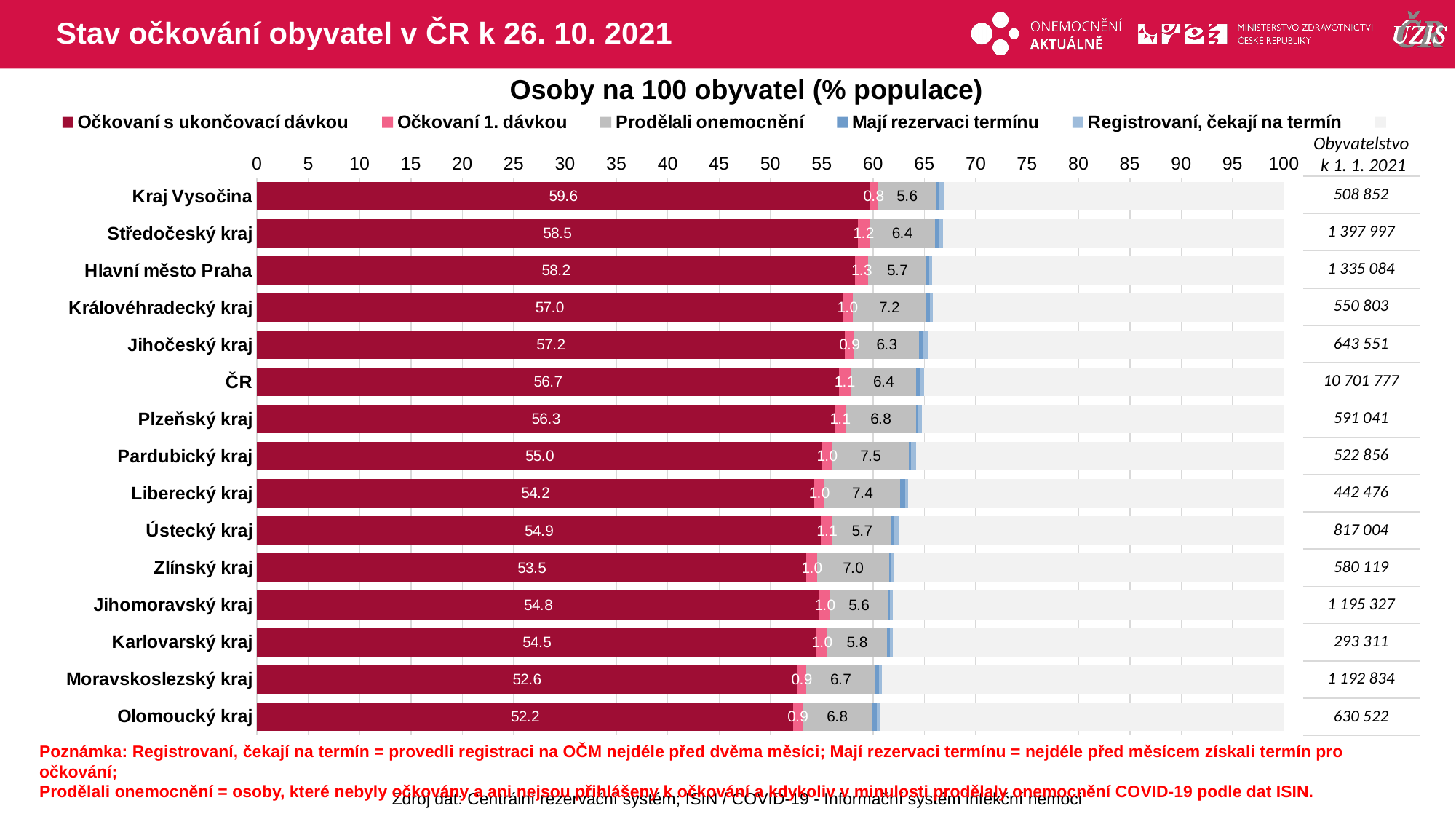

# Stav očkování obyvatel v ČR k 26. 10. 2021
Osoby na 100 obyvatel (% populace)

### Chart

| Category | Očkovaní s ukončovací dávkou | Očkovaní 1. dávkou | Prodělali onemocnění | Mají rezervaci termínu | Registrovaní, čekají na termín |   |
|---|---|---|---|---|---|---|
| Kraj Vysočina | 59.6387555 | 0.8348203 | 5.6458459 | 0.367494 | 0.4148554 | 33.098229 |
| Středočeský kraj | 58.4848895 | 1.1603029 | 6.3794844 | 0.422247 | 0.33855581 | 33.2145205 |
| Hlavní město Praha | 58.2248008 | 1.2966225 | 5.6735007 | 0.280731 | 0.2400598 | 34.2842847 |
| Královéhradecký kraj | 57.0002342 | 1.0025363 | 7.1595471 | 0.367645 | 0.26906172 | 34.2009757 |
| Jihočeský kraj | 57.2263892 | 0.9418057 | 6.2984907 | 0.378525 | 0.49599799 | 34.6587916 |
| ČR | 56.6745411 | 1.1308215 | 6.4028712 | 0.372854 | 0.40568029 | 35.0132319 |
| Plzeňský kraj | 56.2609024 | 1.0571179 | 6.8372583 | 0.272908 | 0.32282024 | 35.2489929 |
| Pardubický kraj | 55.0386722 | 0.9505485 | 7.5114372 | 0.217651 | 0.45748734 | 35.824204 |
| Liberecký kraj | 54.236614 | 1.0357624 | 7.3875193 | 0.435052 | 0.32363337 | 36.5814191 |
| Ústecký kraj | 54.9390211 | 1.099505 | 5.7472179 | 0.30159 | 0.4107691 | 37.5018972 |
| Zlínský kraj | 53.5167785 | 1.0315125 | 6.9868424 | 0.276667 | 0.19444286 | 37.9937565 |
| Jihomoravský kraj | 54.7815786 | 1.0266647 | 5.5887636 | 0.257503 | 0.23667164 | 38.1088188 |
| Karlovarský kraj | 54.5144914 | 1.0153046 | 5.8047601 | 0.293886 | 0.27070243 | 38.1008554 |
| Moravskoslezský kraj | 52.5715229 | 0.9321498 | 6.6675665 | 0.383037 | 0.33609035 | 39.109633 |
| Olomoucký kraj | 52.2026194 | 0.9087708 | 6.7586857 | 0.476272 | 0.34828285 | 39.3053692 |
Obyvatelstvo
k 1. 1. 2021
| 508 852 |
| --- |
| 1 397 997 |
| 1 335 084 |
| 550 803 |
| 643 551 |
| 10 701 777 |
| 591 041 |
| 522 856 |
| 442 476 |
| 817 004 |
| 580 119 |
| 1 195 327 |
| 293 311 |
| 1 192 834 |
| 630 522 |
Poznámka: Registrovaní, čekají na termín = provedli registraci na OČM nejdéle před dvěma měsíci; Mají rezervaci termínu = nejdéle před měsícem získali termín pro očkování;
Prodělali onemocnění = osoby, které nebyly očkovány a ani nejsou přihlášeny k očkování a kdykoliv v minulosti prodělaly onemocnění COVID-19 podle dat ISIN.
Zdroj dat: Centrální rezervační systém; ISIN / COVID-19 - Informační systém infekční nemoci